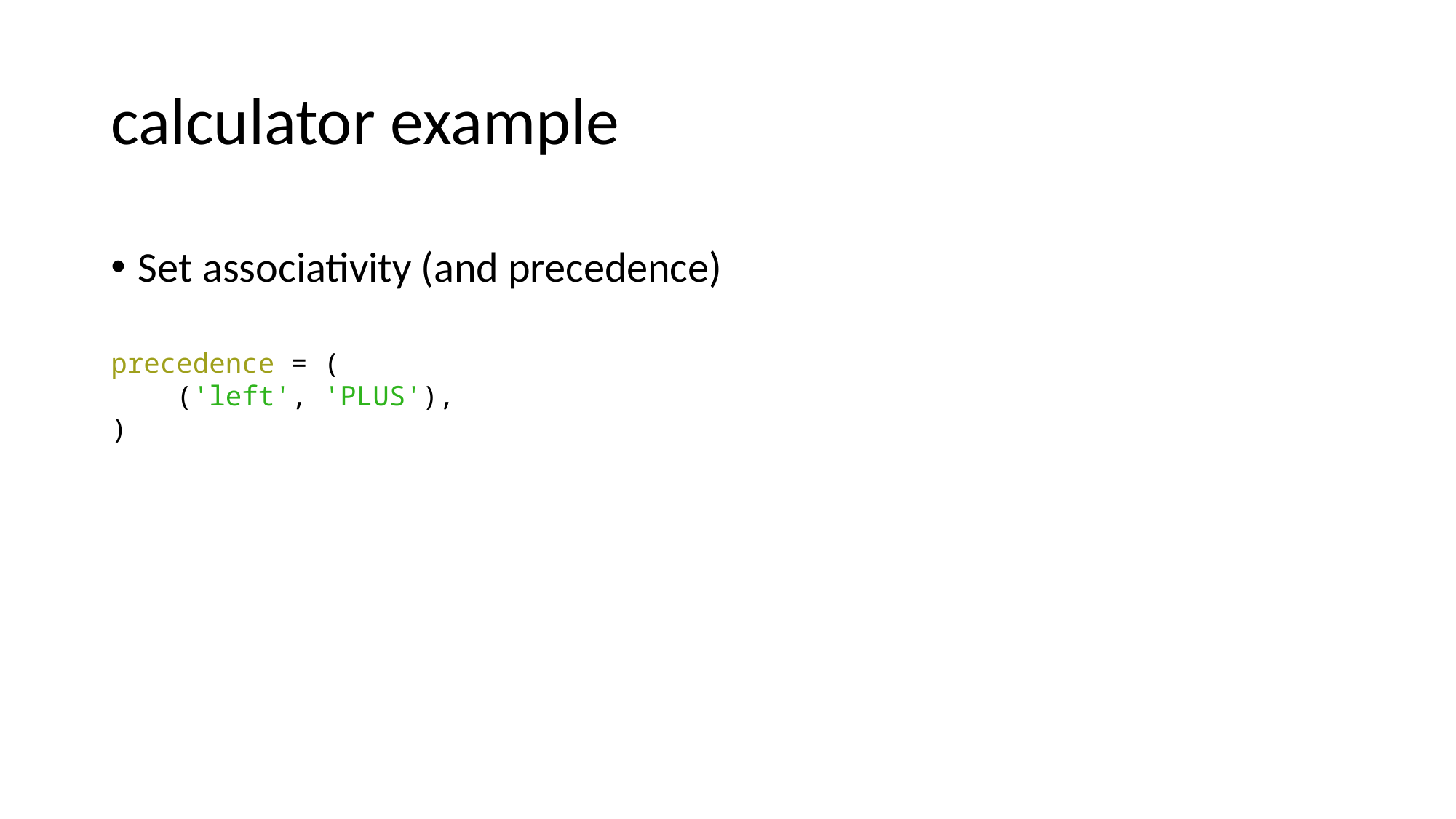

# calculator example
Set associativity (and precedence)
precedence = (
    ('left', 'PLUS'),
)